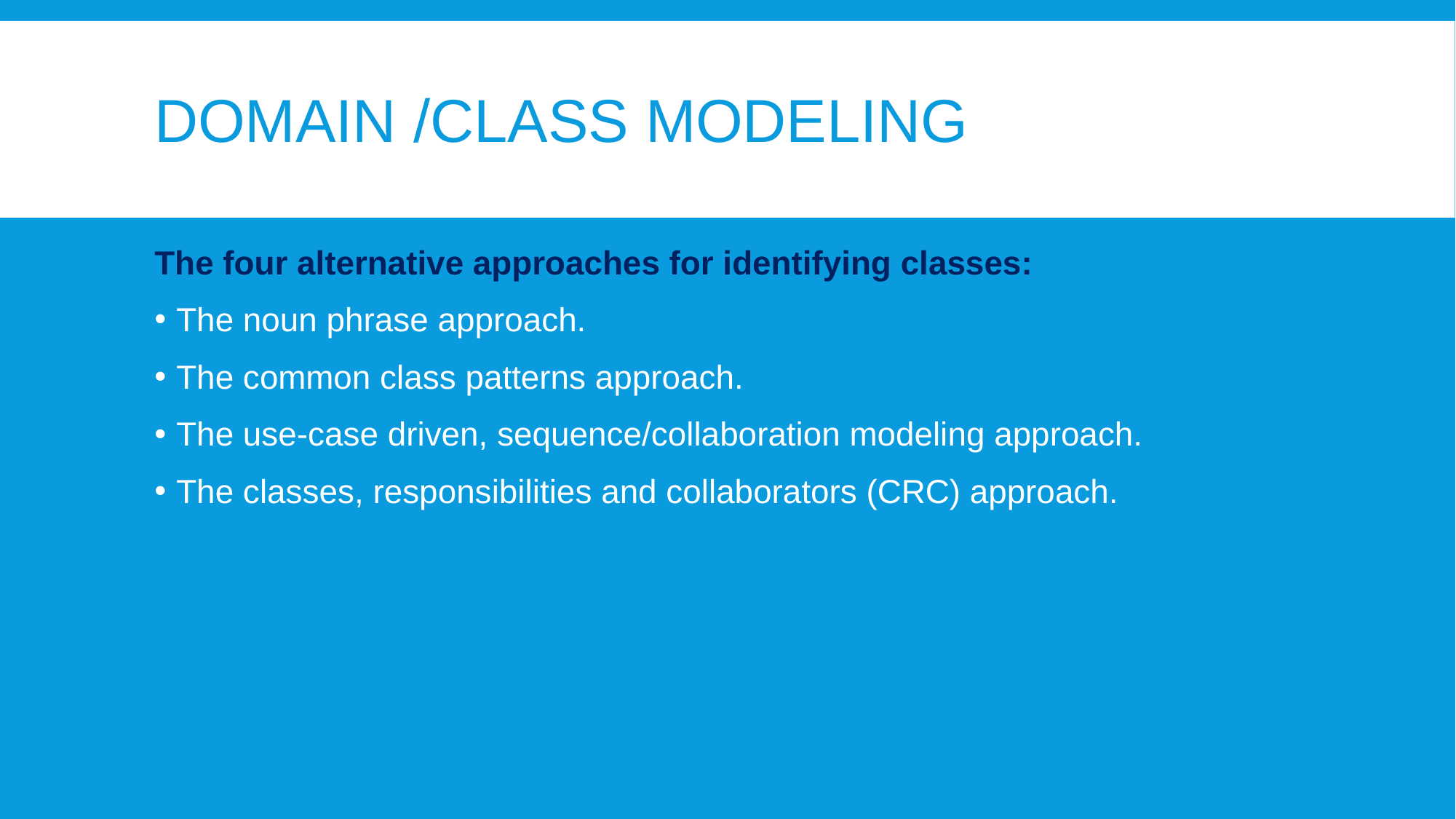

# Domain /class modeling
The four alternative approaches for identifying classes:
The noun phrase approach.
The common class patterns approach.
The use-case driven, sequence/collaboration modeling approach.
The classes, responsibilities and collaborators (CRC) approach.